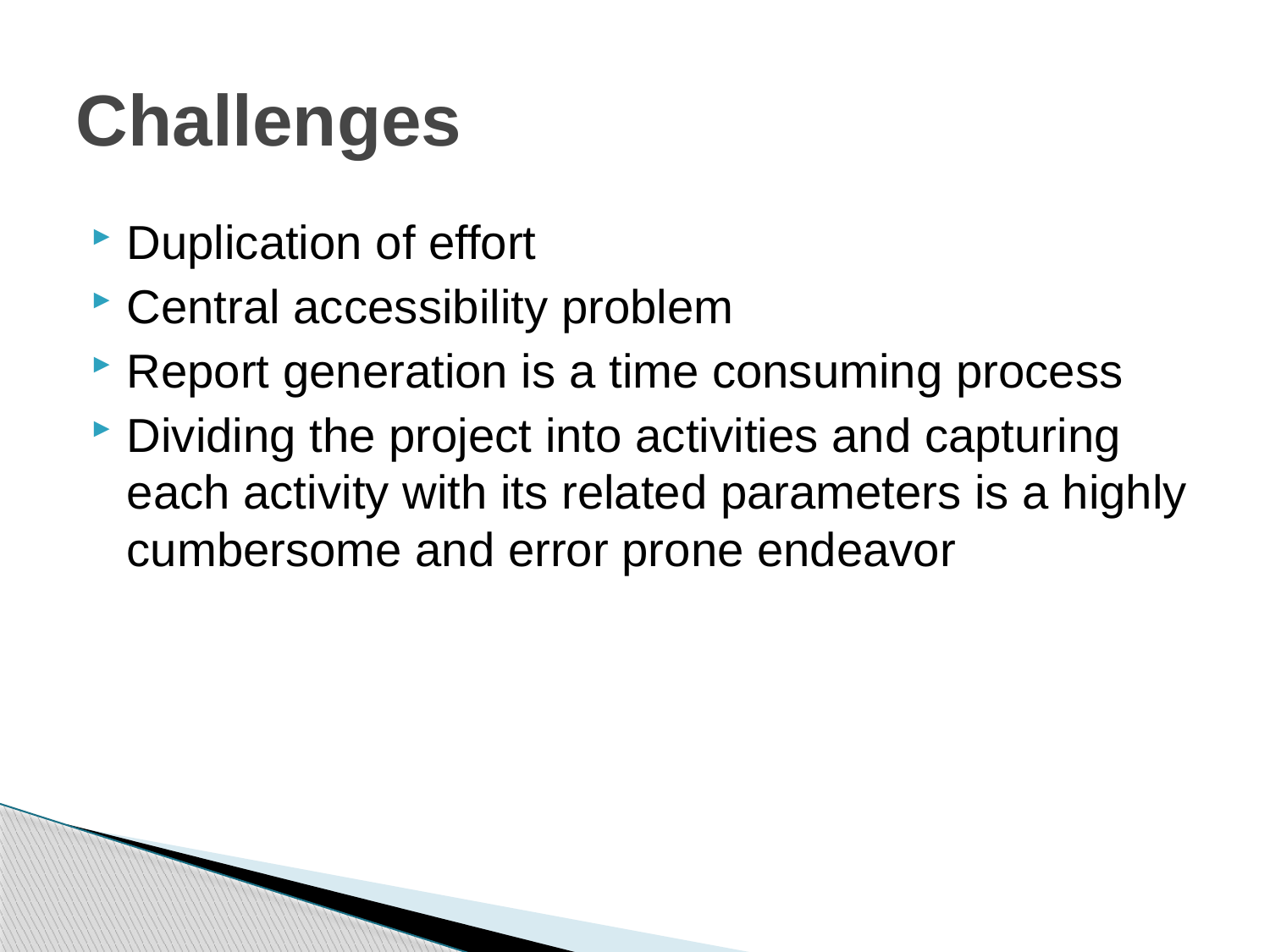

# Challenges
Duplication of effort
Central accessibility problem
Report generation is a time consuming process
Dividing the project into activities and capturing each activity with its related parameters is a highly cumbersome and error prone endeavor